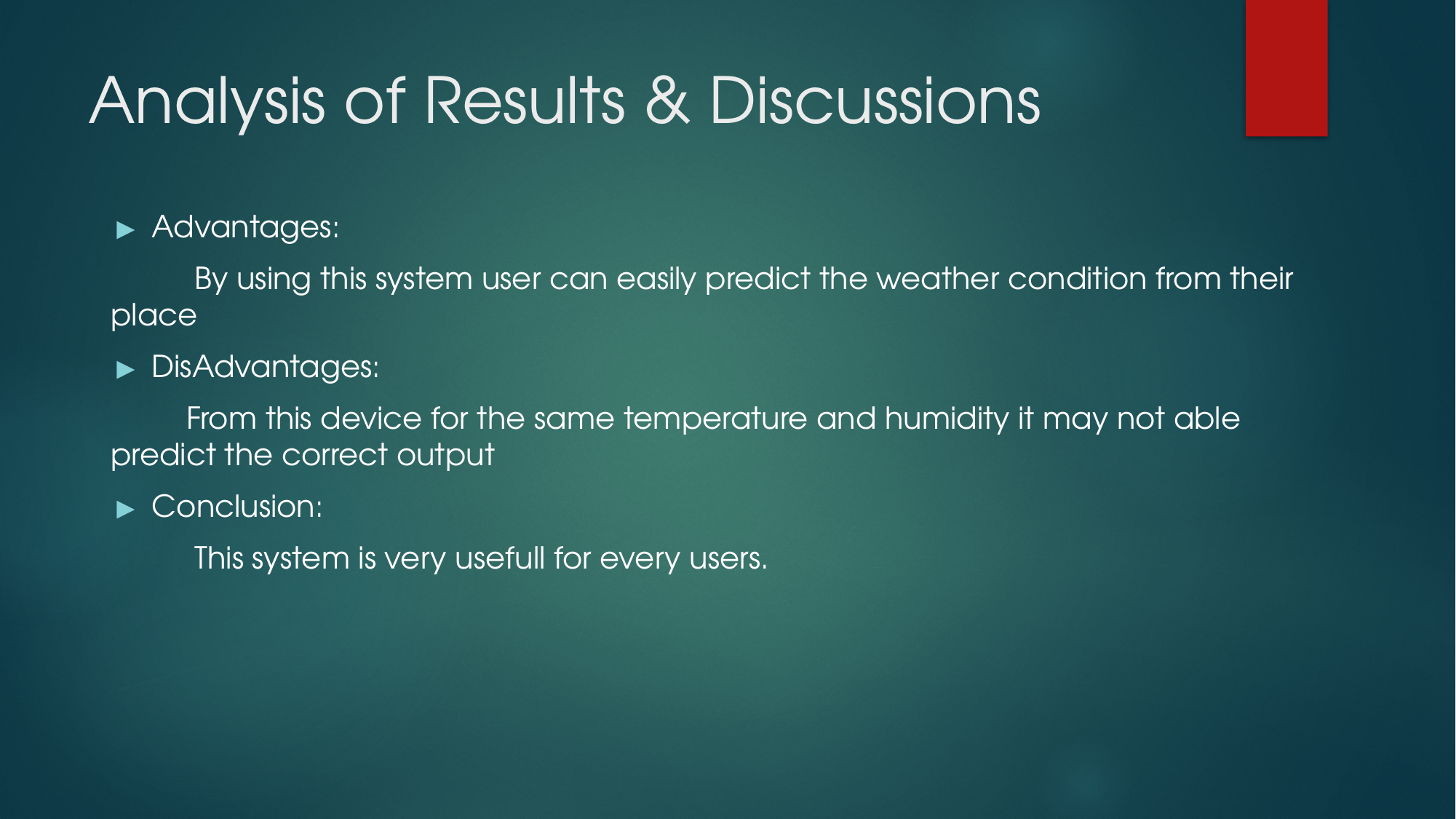

# Analysis of Results & Discussions
Advantages:
          By using this system user can easily predict the weather condition from their place
DisAdvantages:
         From this device for the same temperature and humidity it may not able predict the correct output
Conclusion:
          This system is very usefull for every users.